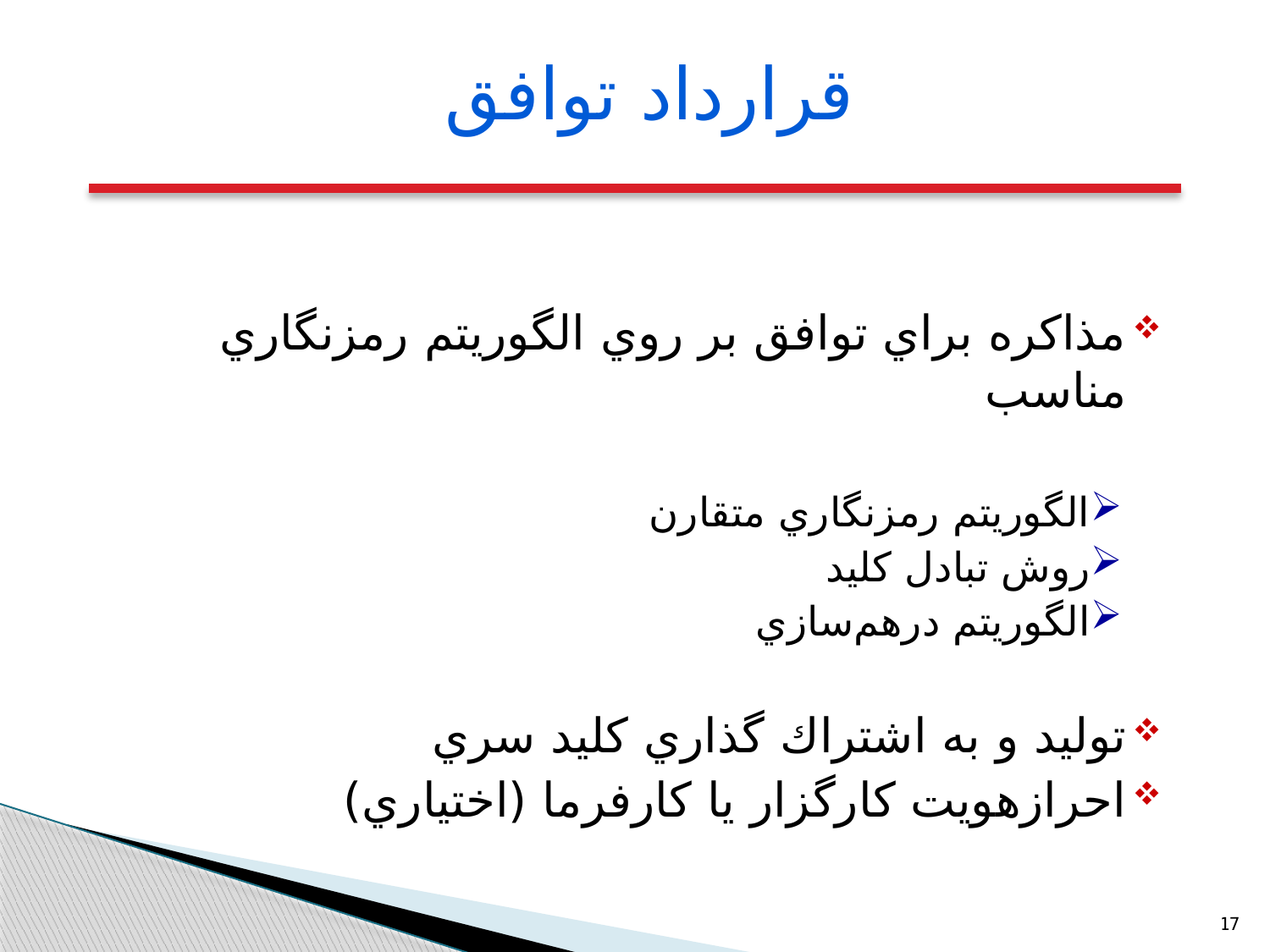

قرارداد توافق
مذاكره براي توافق بر روي الگوريتم رمزنگاري مناسب

الگوريتم رمزنگاري متقارن
روش تبادل كليد
الگوريتم درهم‌سازي

توليد و به اشتراك گذاري كليد سري
احرازهويت كارگزار يا كارفرما (اختياري)
17